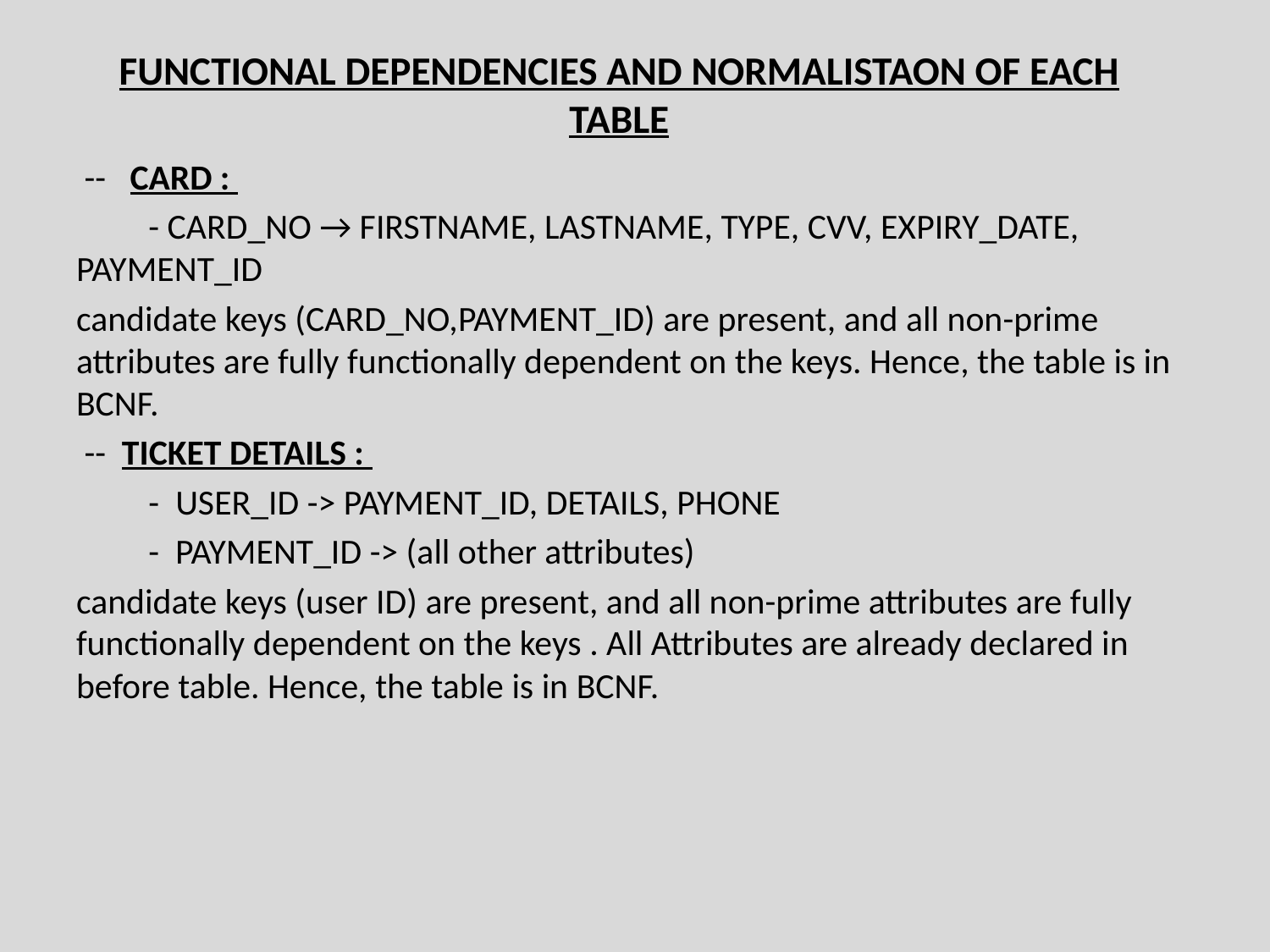

# FUNCTIONAL DEPENDENCIES AND NORMALISTAON OF EACH TABLE
 --   CARD :
         - CARD_NO → FIRSTNAME, LASTNAME, TYPE, CVV, EXPIRY_DATE, PAYMENT_ID
candidate keys (CARD_NO,PAYMENT_ID) are present, and all non-prime attributes are fully functionally dependent on the keys. Hence, the table is in BCNF.
 --  TICKET DETAILS :
         -  USER_ID -> PAYMENT_ID, DETAILS, PHONE
         -  PAYMENT_ID -> (all other attributes)
candidate keys (user ID) are present, and all non-prime attributes are fully functionally dependent on the keys . All Attributes are already declared in before table. Hence, the table is in BCNF.